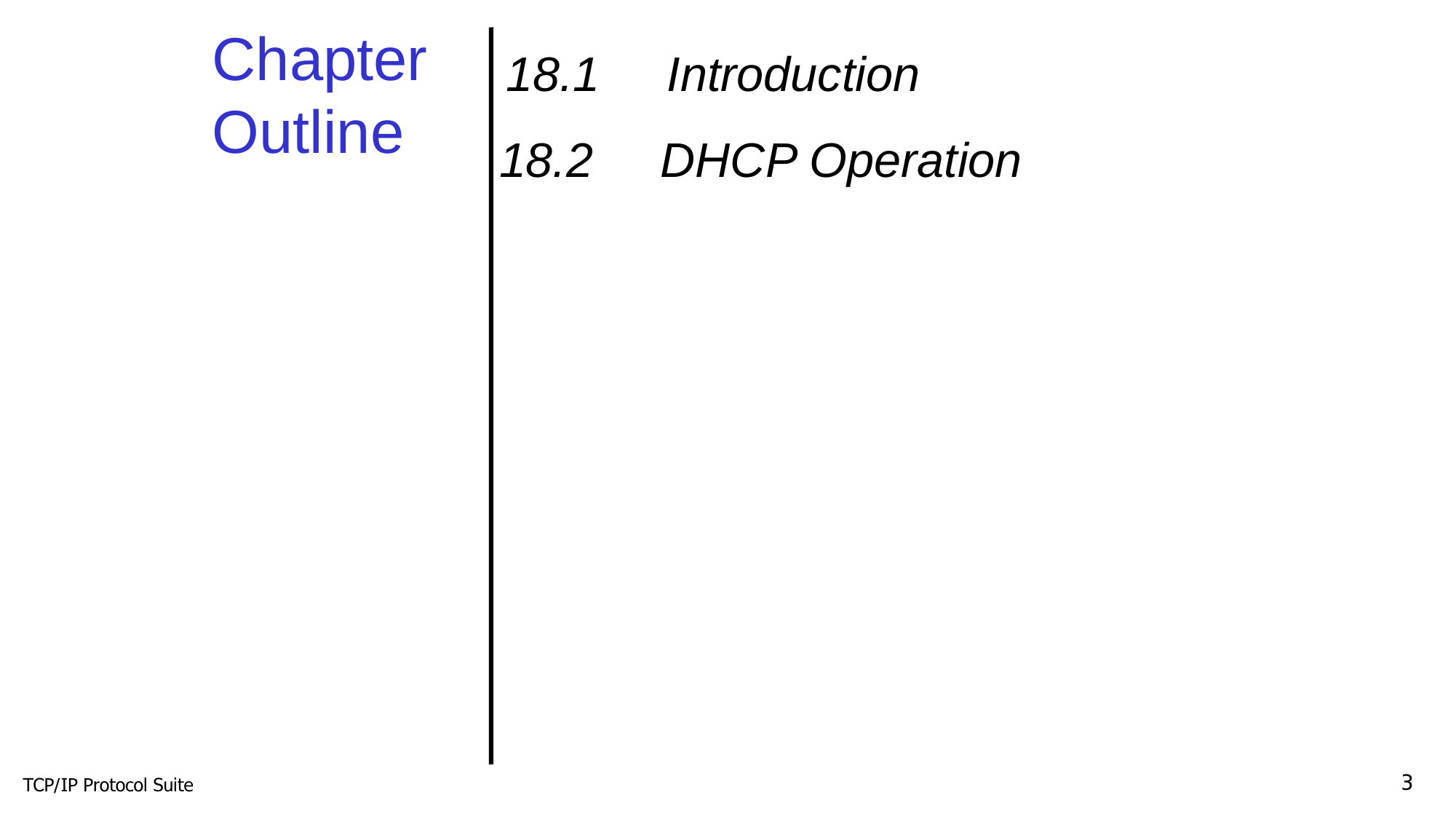

Chapter
Outline

18.1     Introduction
18.2     DHCP Operation

3
TCP/IP Protocol Suite